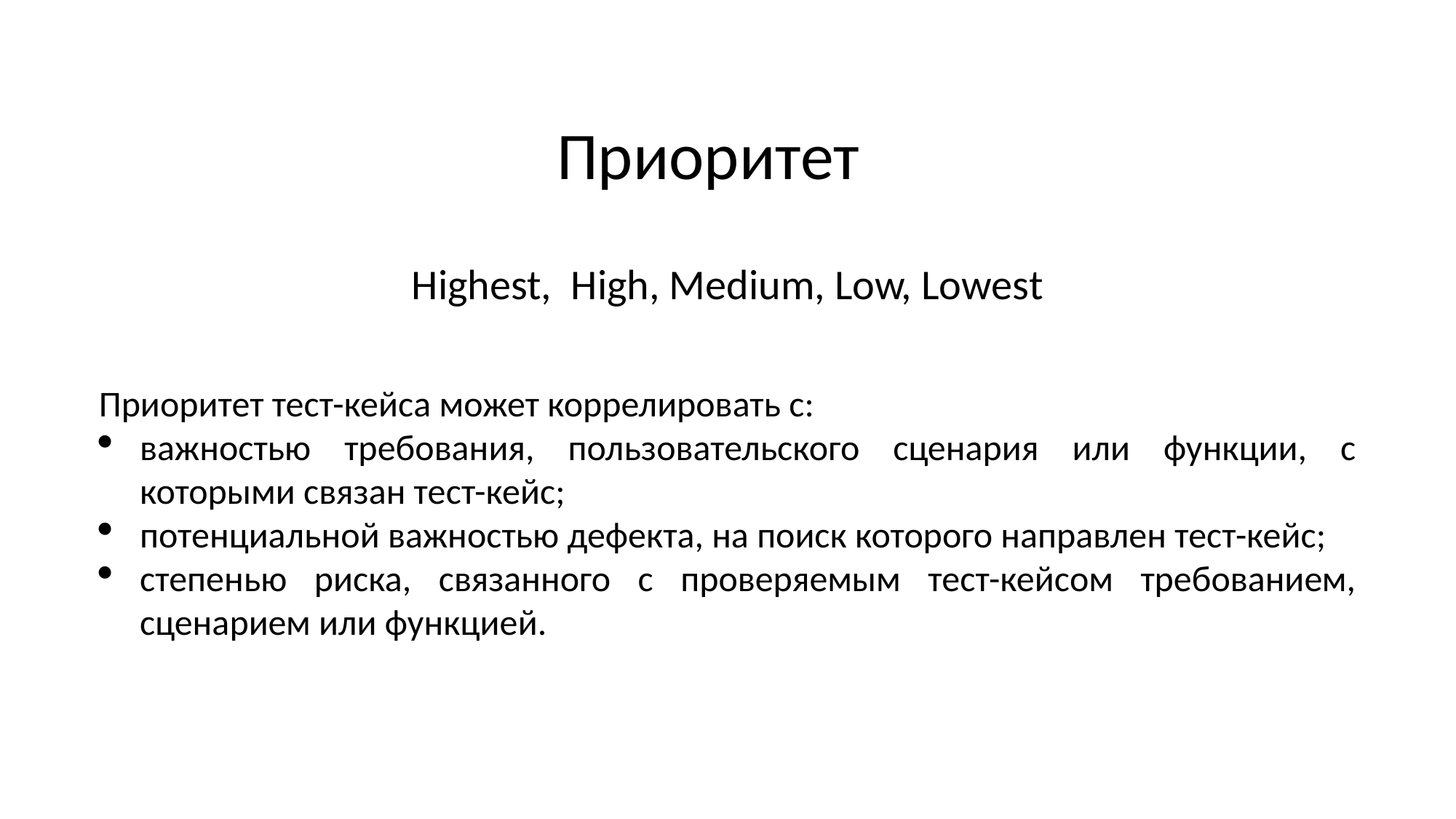

# Приоритет
Highest,  High, Medium, Low, Lowest
Приоритет тест-кейса может коррелировать с:
важностью требования, пользовательского сценария или функции, с которыми связан тест-кейс;
потенциальной важностью дефекта, на поиск которого направлен тест-кейс;
степенью риска, связанного с проверяемым тест-кейсом требованием, сценарием или функцией.